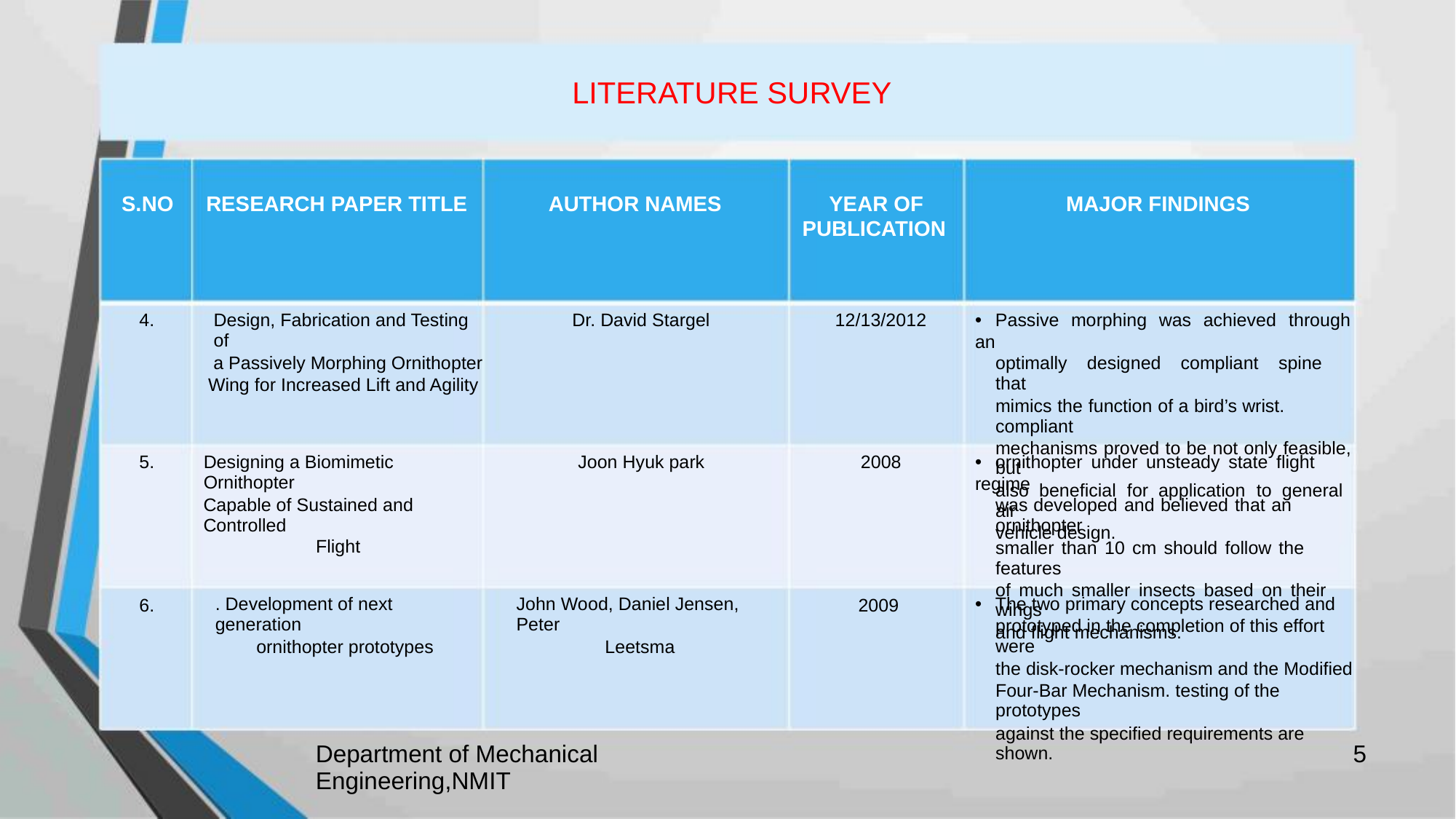

LITERATURE SURVEY
S.NO
RESEARCH PAPER TITLE
AUTHOR NAMES
YEAR OF
MAJOR FINDINGS
PUBLICATION
• Passive morphing was achieved through an
optimally designed compliant spine that
mimics the function of a bird’s wrist. compliant
mechanisms proved to be not only feasible, but
also beneficial for application to general air
vehicle design.
4.
Design, Fabrication and Testing of
a Passively Morphing Ornithopter
Wing for Increased Lift and Agility
Dr. David Stargel
12/13/2012
• ornithopter under unsteady state flight regime
was developed and believed that an ornithopter
smaller than 10 cm should follow the features
of much smaller insects based on their wings
and flight mechanisms.
5.
6.
Designing a Biomimetic Ornithopter
Capable of Sustained and Controlled
Flight
Joon Hyuk park
2008
2009
• The two primary concepts researched and
prototyped in the completion of this effort were
the disk-rocker mechanism and the Modified
Four-Bar Mechanism. testing of the prototypes
against the specified requirements are shown.
. Development of next generation
ornithopter prototypes
John Wood, Daniel Jensen, Peter
Leetsma
Department of Mechanical Engineering,NMIT
5